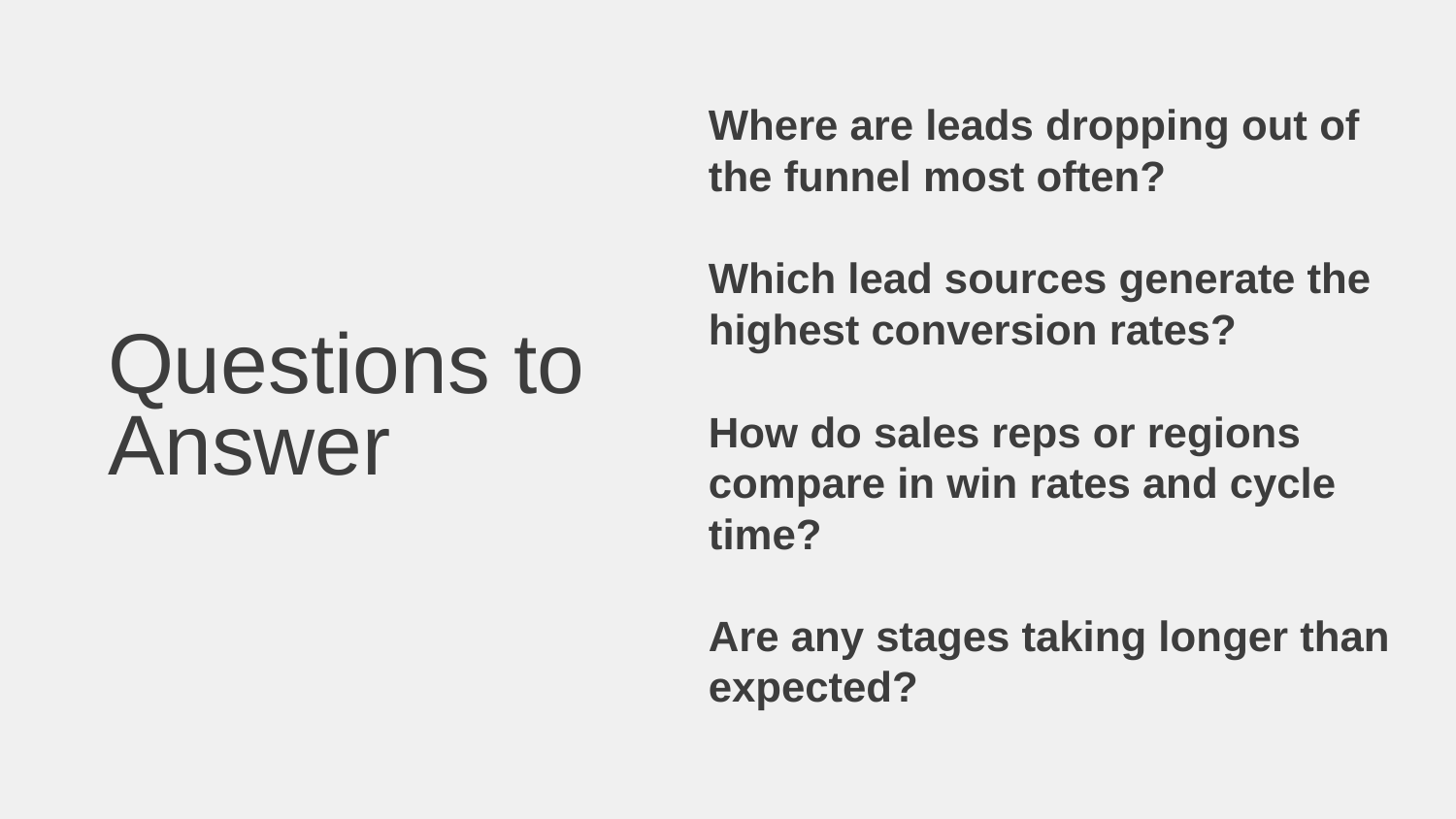

Where are leads dropping out of the funnel most often?
Which lead sources generate the highest conversion rates?
# Questions to Answer
How do sales reps or regions compare in win rates and cycle time?
Are any stages taking longer than expected?